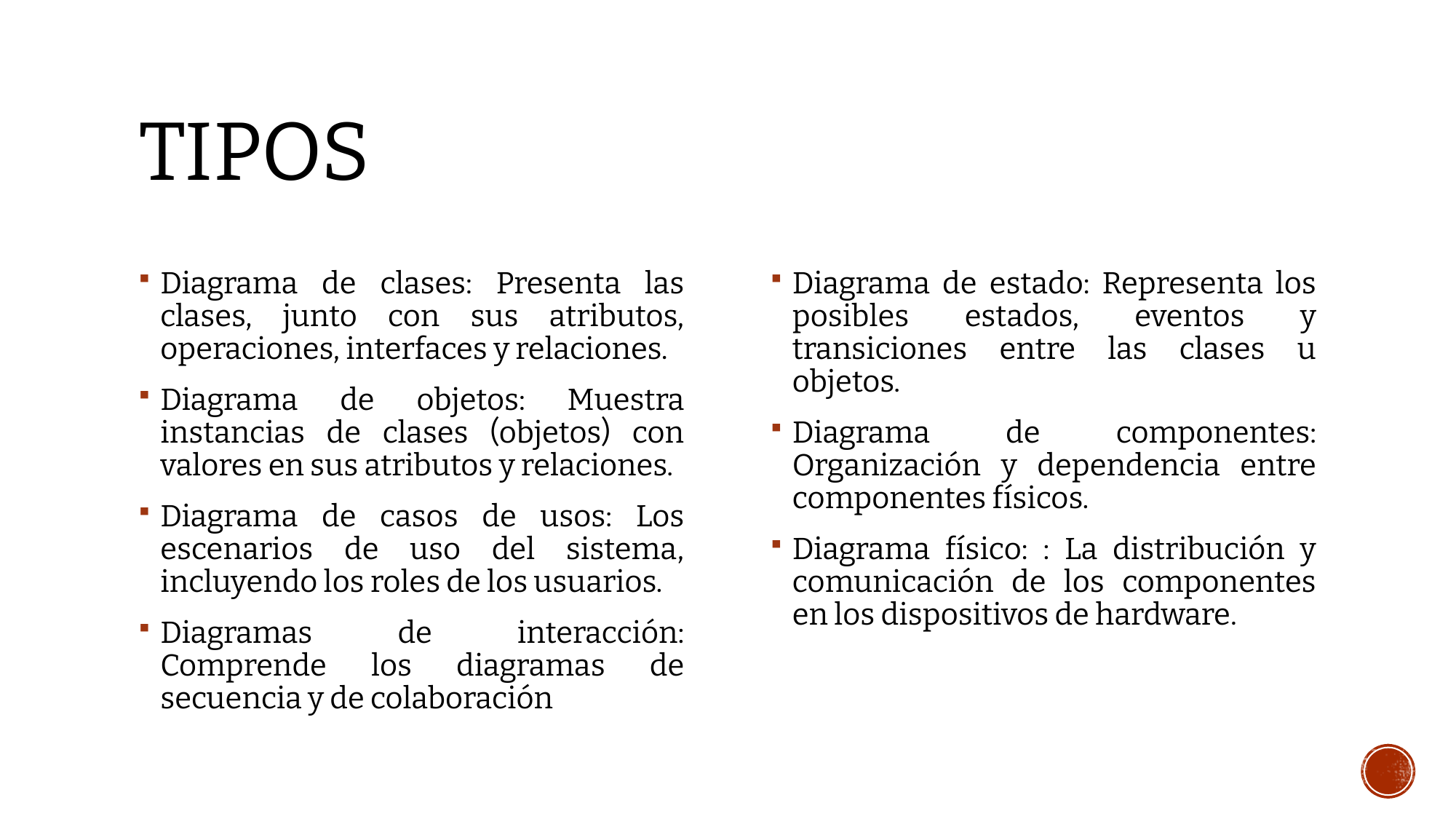

# Tipos
Diagrama de clases: Presenta las clases, junto con sus atributos, operaciones, interfaces y relaciones.
Diagrama de objetos: Muestra instancias de clases (objetos) con valores en sus atributos y relaciones.
Diagrama de casos de usos: Los escenarios de uso del sistema, incluyendo los roles de los usuarios.
Diagramas de interacción: Comprende los diagramas de secuencia y de colaboración
Diagrama de estado: Representa los posibles estados, eventos y transiciones entre las clases u objetos.
Diagrama de componentes: Organización y dependencia entre componentes físicos.
Diagrama físico: : La distribución y comunicación de los componentes en los dispositivos de hardware.